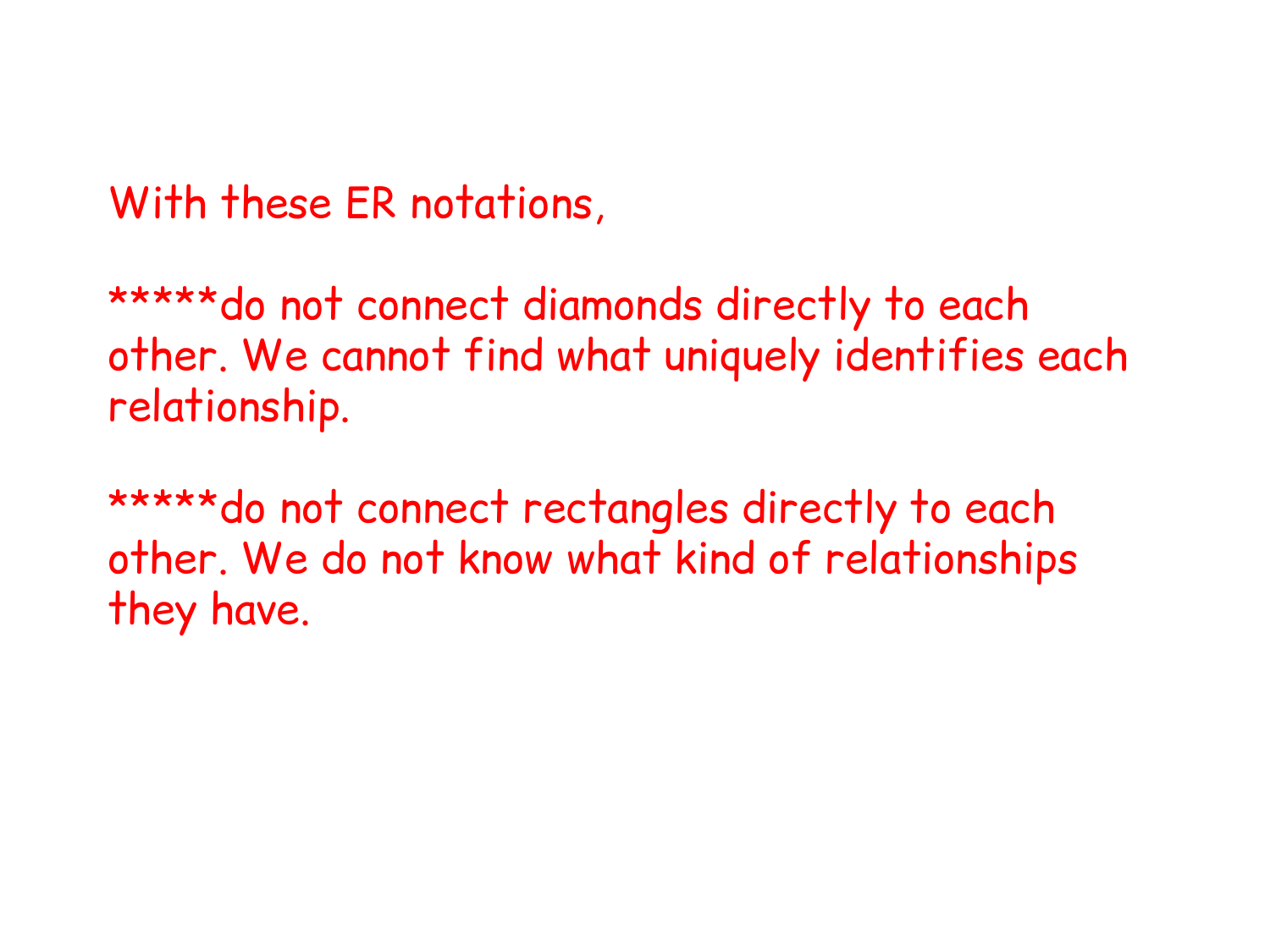

With these ER notations,

*****do not connect diamonds directly to each other. We cannot find what uniquely identifies each relationship.

*****do not connect rectangles directly to each other. We do not know what kind of relationships they have.